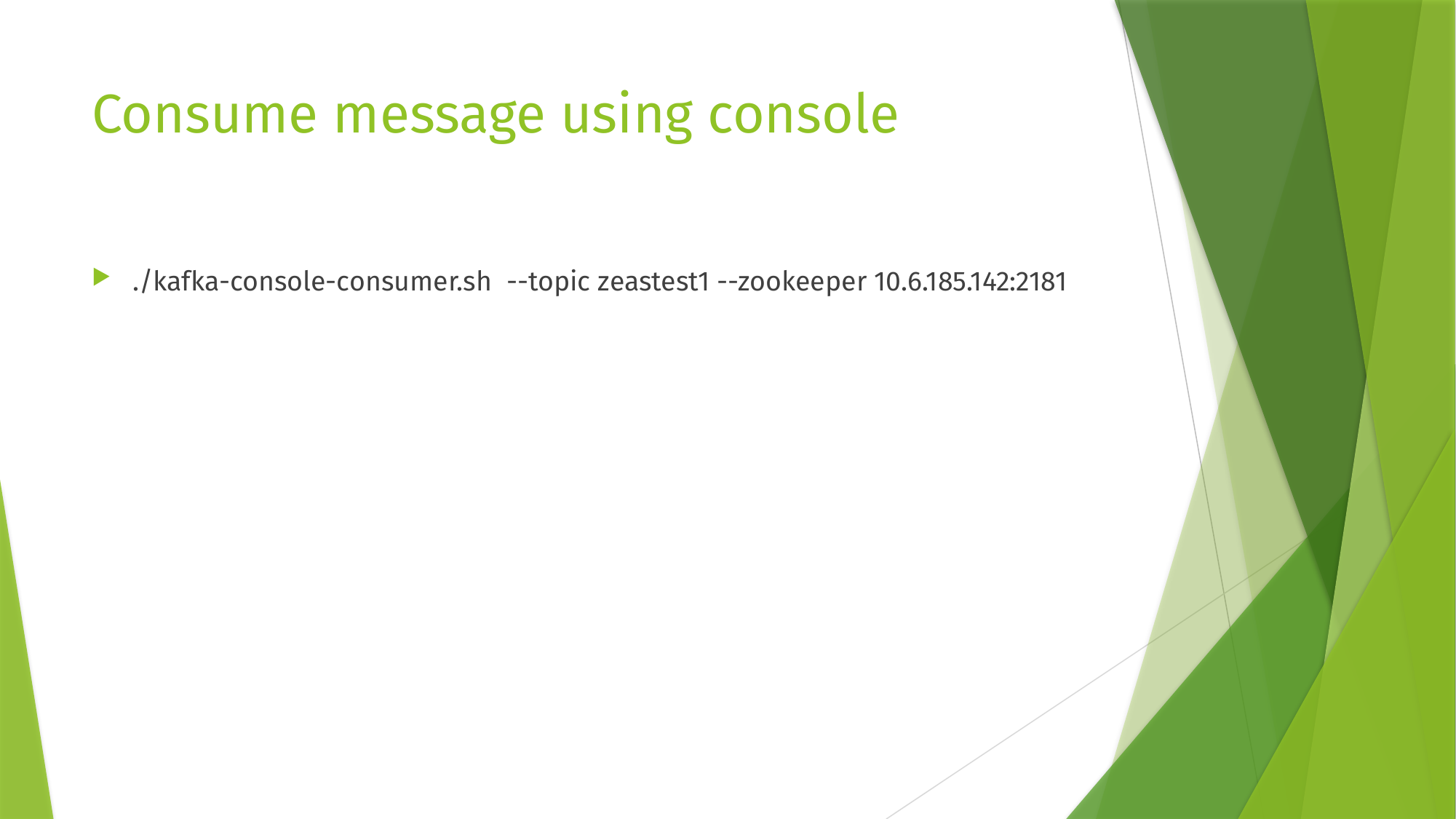

# Consume message using console
./kafka-console-consumer.sh  --topic zeastest1 --zookeeper 10.6.185.142:2181